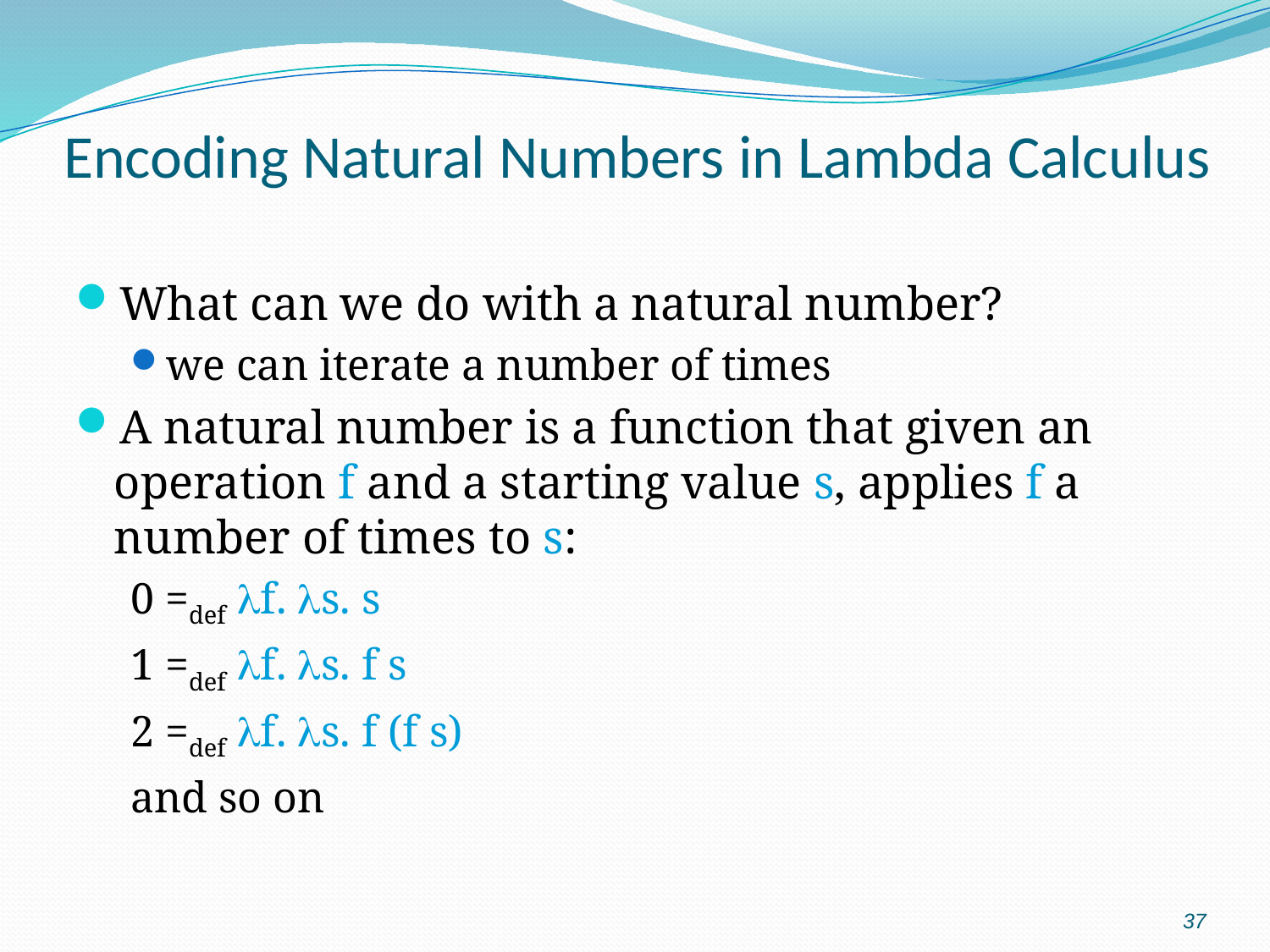

# Encoding Natural Numbers in Lambda Calculus
What can we do with a natural number?
we can iterate a number of times
A natural number is a function that given an operation f and a starting value s, applies f a number of times to s:
0 =def λf. λs. s
1 =def λf. λs. f s
2 =def λf. λs. f (f s)
and so on
37